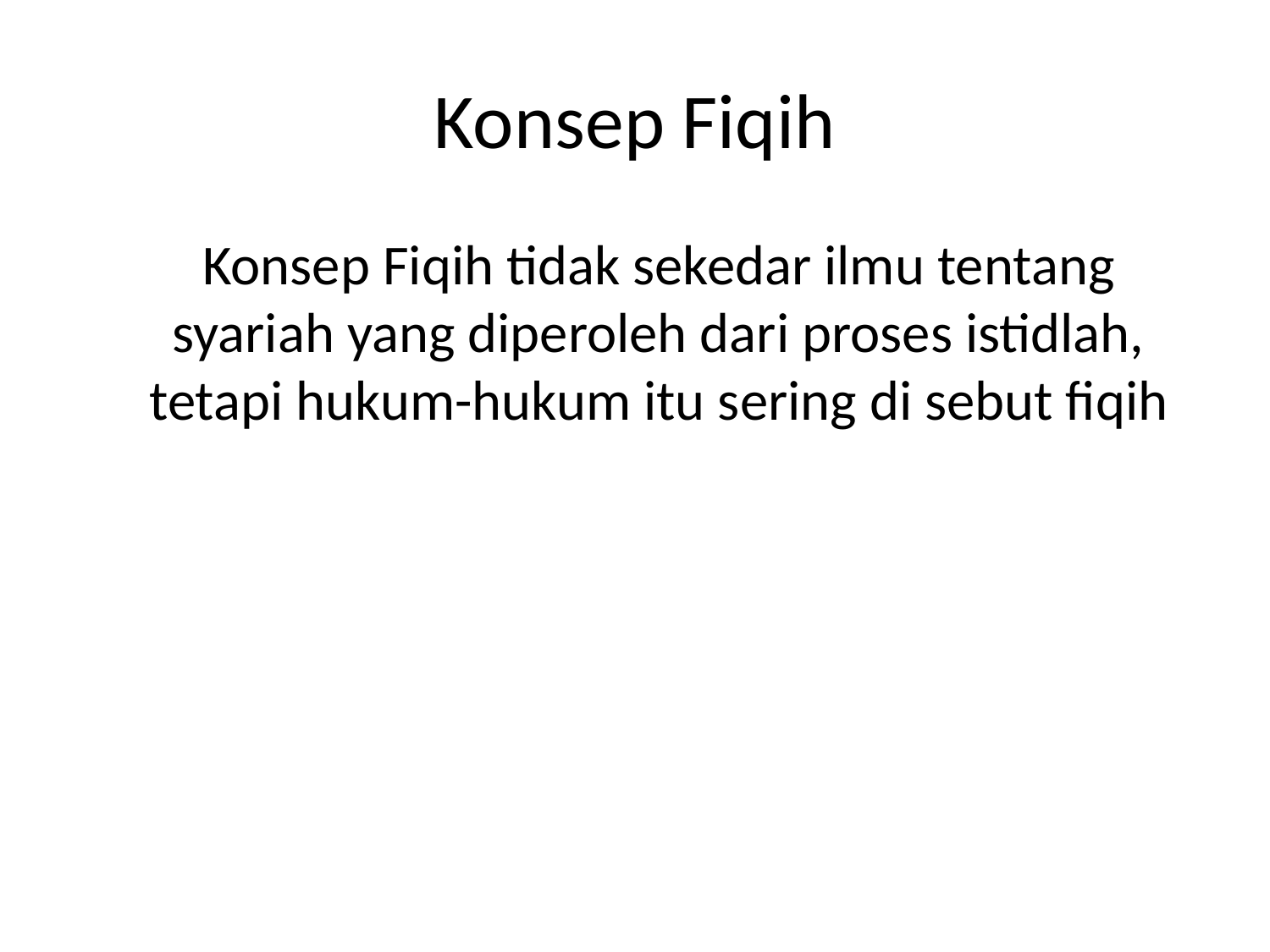

# Konsep Fiqih
	Konsep Fiqih tidak sekedar ilmu tentang syariah yang diperoleh dari proses istidlah, tetapi hukum-hukum itu sering di sebut fiqih